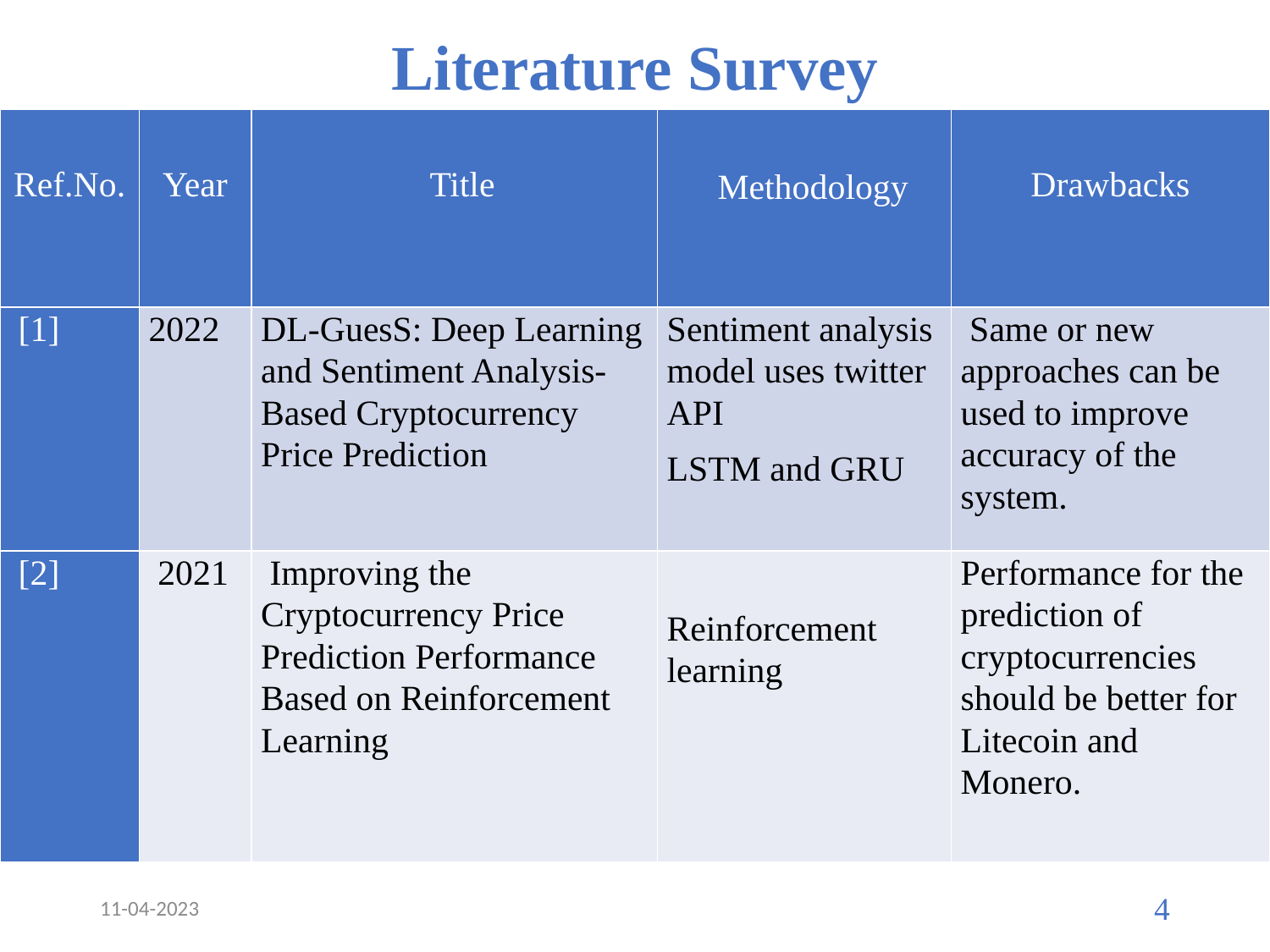

# Literature Survey
| Ref.No. | Year | Title | Methodology | Drawbacks |
| --- | --- | --- | --- | --- |
| [1] | 2022 | DL-GuesS: Deep Learning and Sentiment Analysis-Based Cryptocurrency Price Prediction | Sentiment analysis model uses twitter API LSTM and GRU | Same or new approaches can be used to improve accuracy of the system. |
| [2] | 2021 | Improving the Cryptocurrency Price Prediction Performance Based on Reinforcement Learning | Reinforcement learning | Performance for the prediction of cryptocurrencies should be better for Litecoin and Monero. |
11-04-2023
4